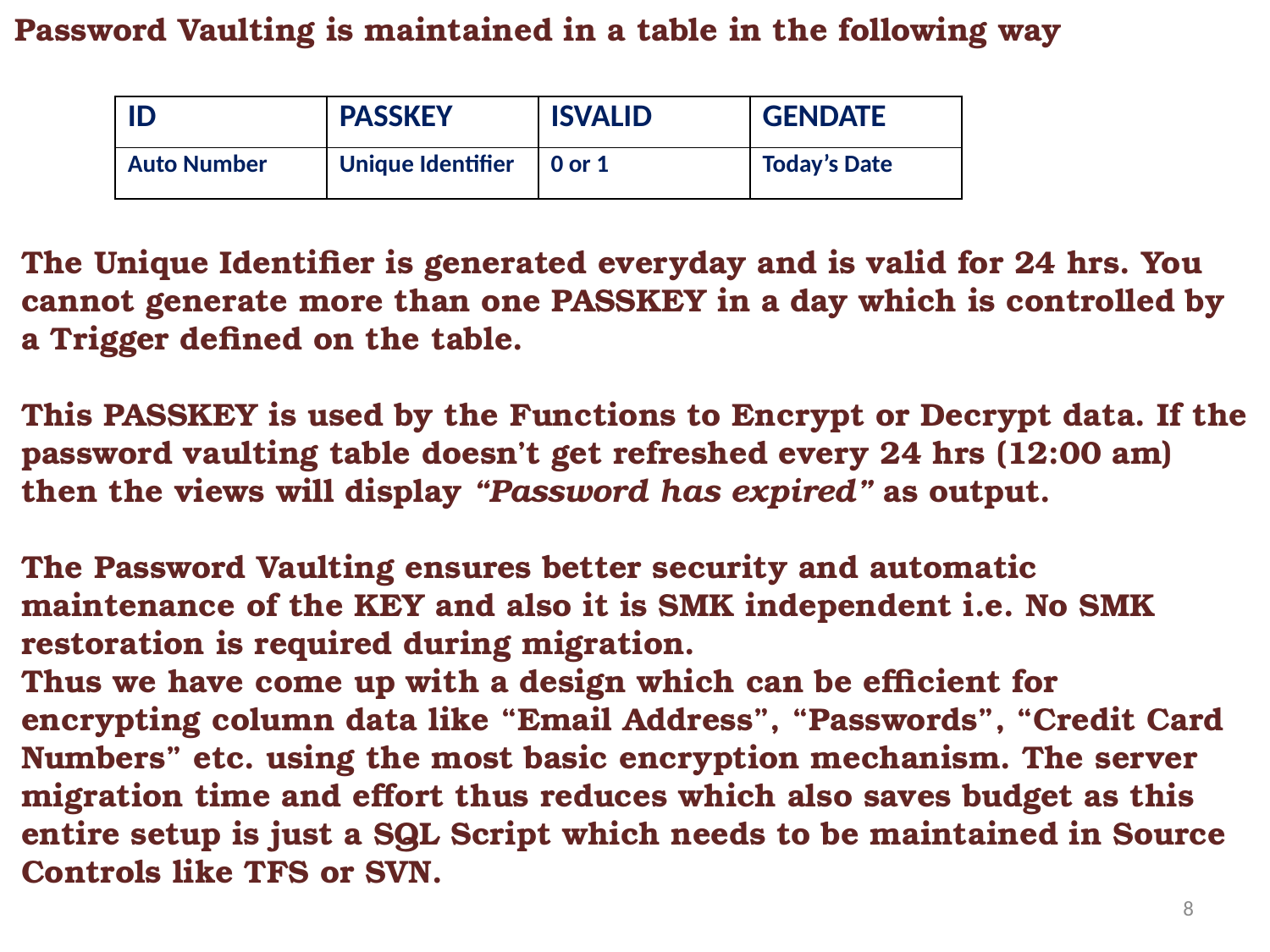

Password Vaulting is maintained in a table in the following way

| ID | PASSKEY | ISVALID | GENDATE |
| --- | --- | --- | --- |
| Auto Number | Unique Identifier | 0 or 1 | Today’s Date |
The Unique Identifier is generated everyday and is valid for 24 hrs. You cannot generate more than one PASSKEY in a day which is controlled by a Trigger defined on the table.

This PASSKEY is used by the Functions to Encrypt or Decrypt data. If the password vaulting table doesn’t get refreshed every 24 hrs (12:00 am) then the views will display “Password has expired” as output.

The Password Vaulting ensures better security and automatic maintenance of the KEY and also it is SMK independent i.e. No SMK restoration is required during migration.
Thus we have come up with a design which can be efficient for encrypting column data like “Email Address”, “Passwords”, “Credit Card Numbers” etc. using the most basic encryption mechanism. The server migration time and effort thus reduces which also saves budget as this entire setup is just a SQL Script which needs to be maintained in Source Controls like TFS or SVN.
8